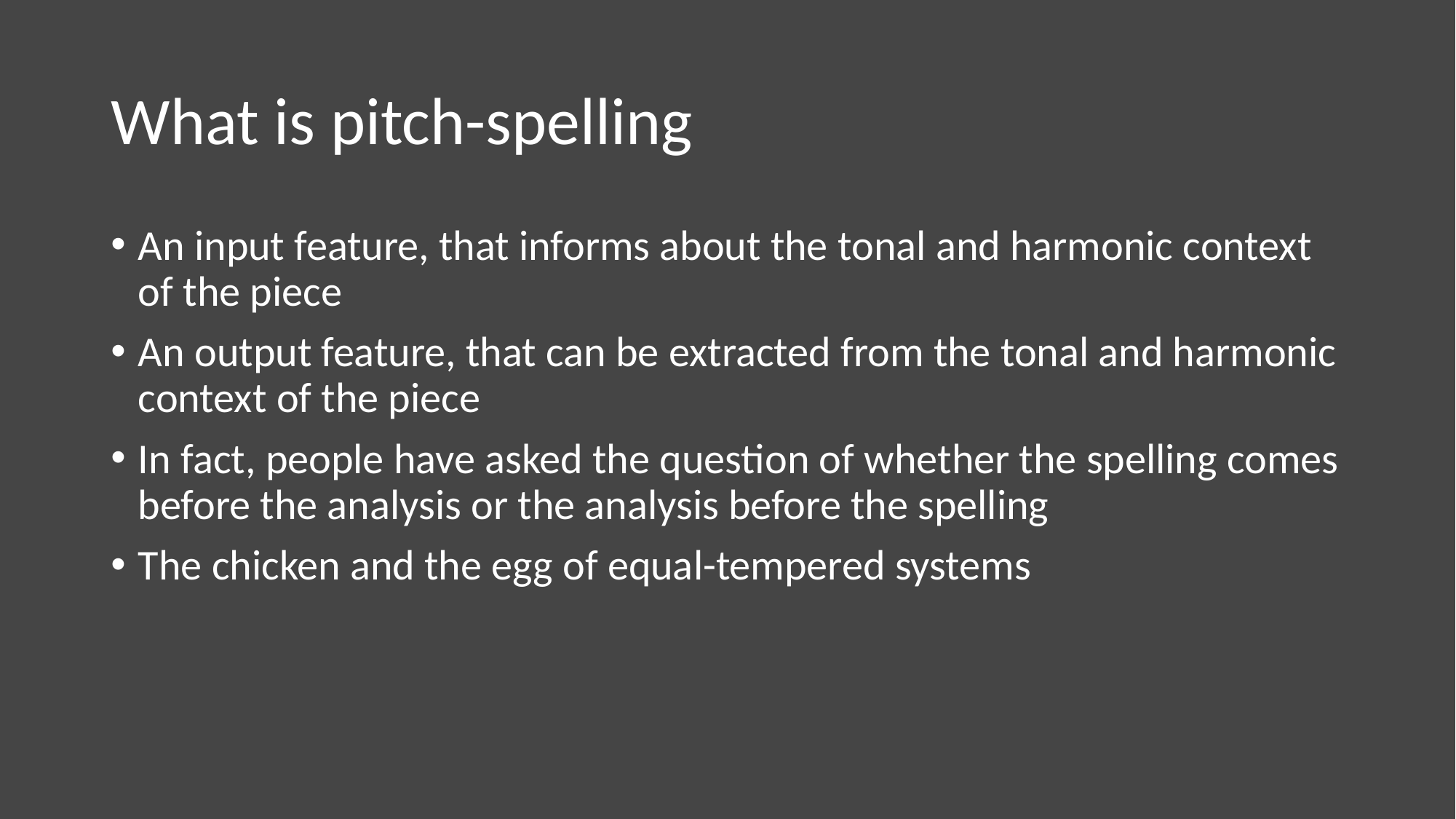

# What is pitch-spelling
An input feature, that informs about the tonal and harmonic context of the piece
An output feature, that can be extracted from the tonal and harmonic context of the piece
In fact, people have asked the question of whether the spelling comes before the analysis or the analysis before the spelling
The chicken and the egg of equal-tempered systems